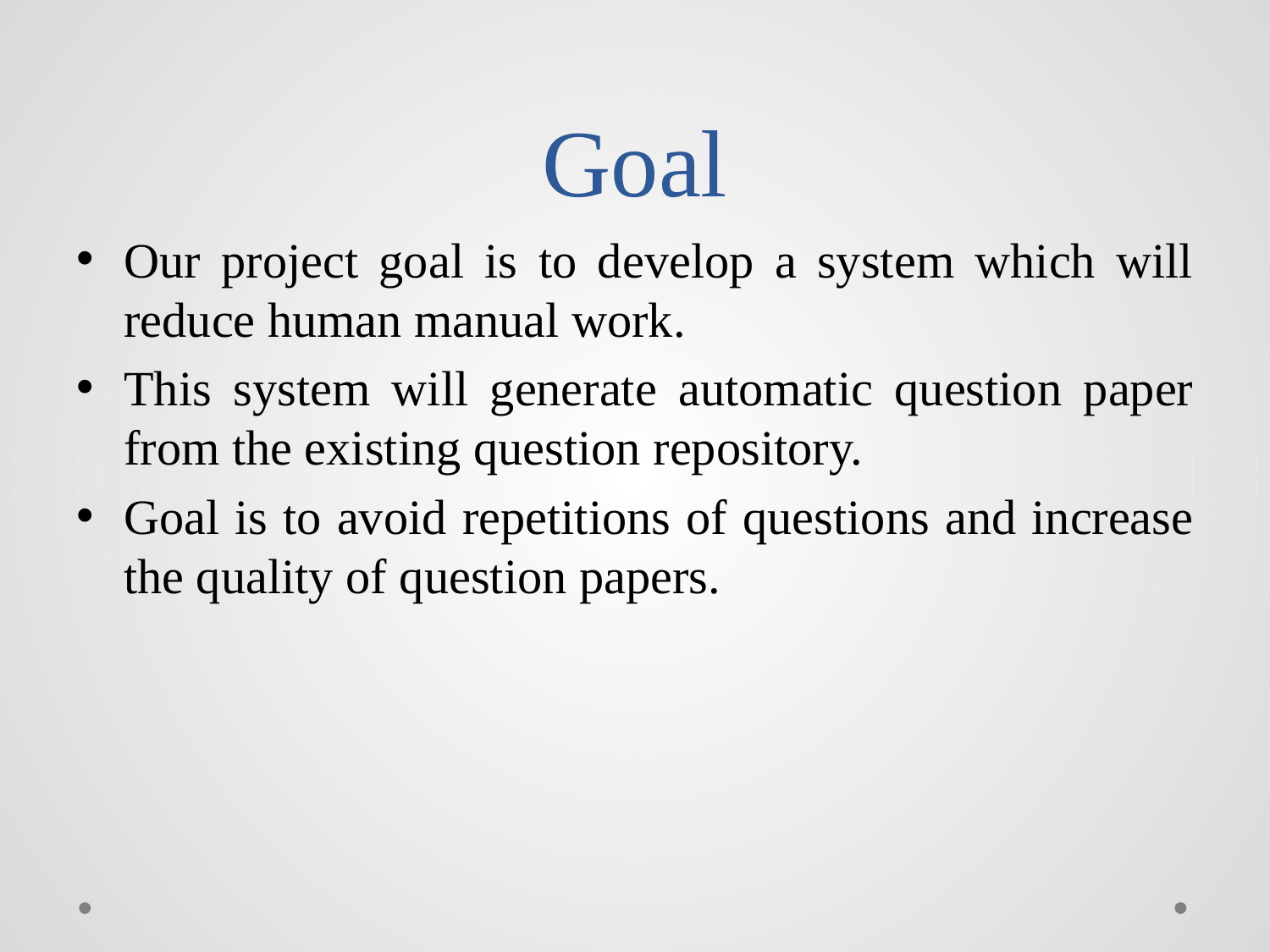

# Goal
Our project goal is to develop a system which will reduce human manual work.
This system will generate automatic question paper from the existing question repository.
Goal is to avoid repetitions of questions and increase the quality of question papers.